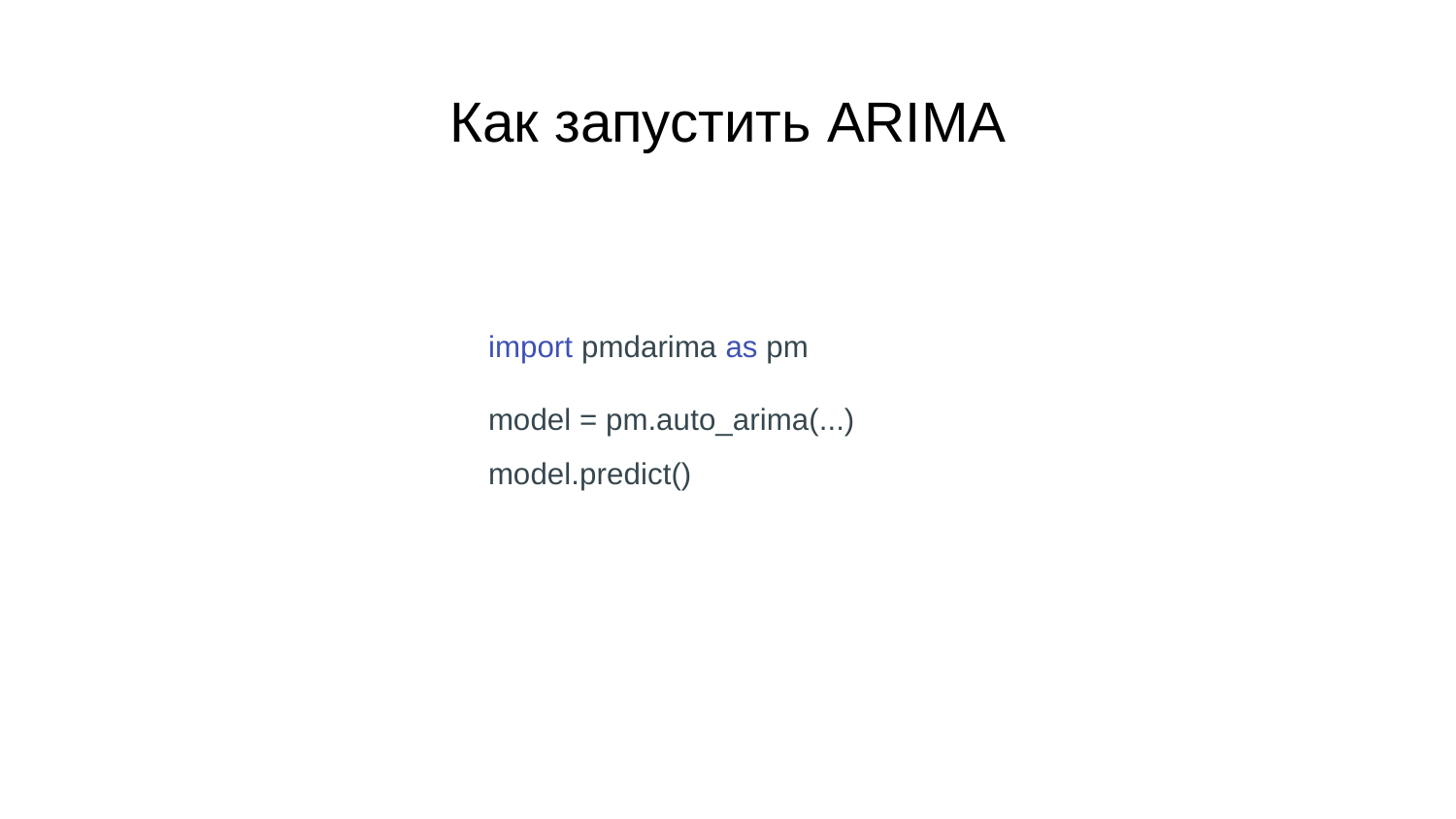

# Как запустить ARIMA
import pmdarima as pm

model = pm.auto_arima(...)
model.predict()